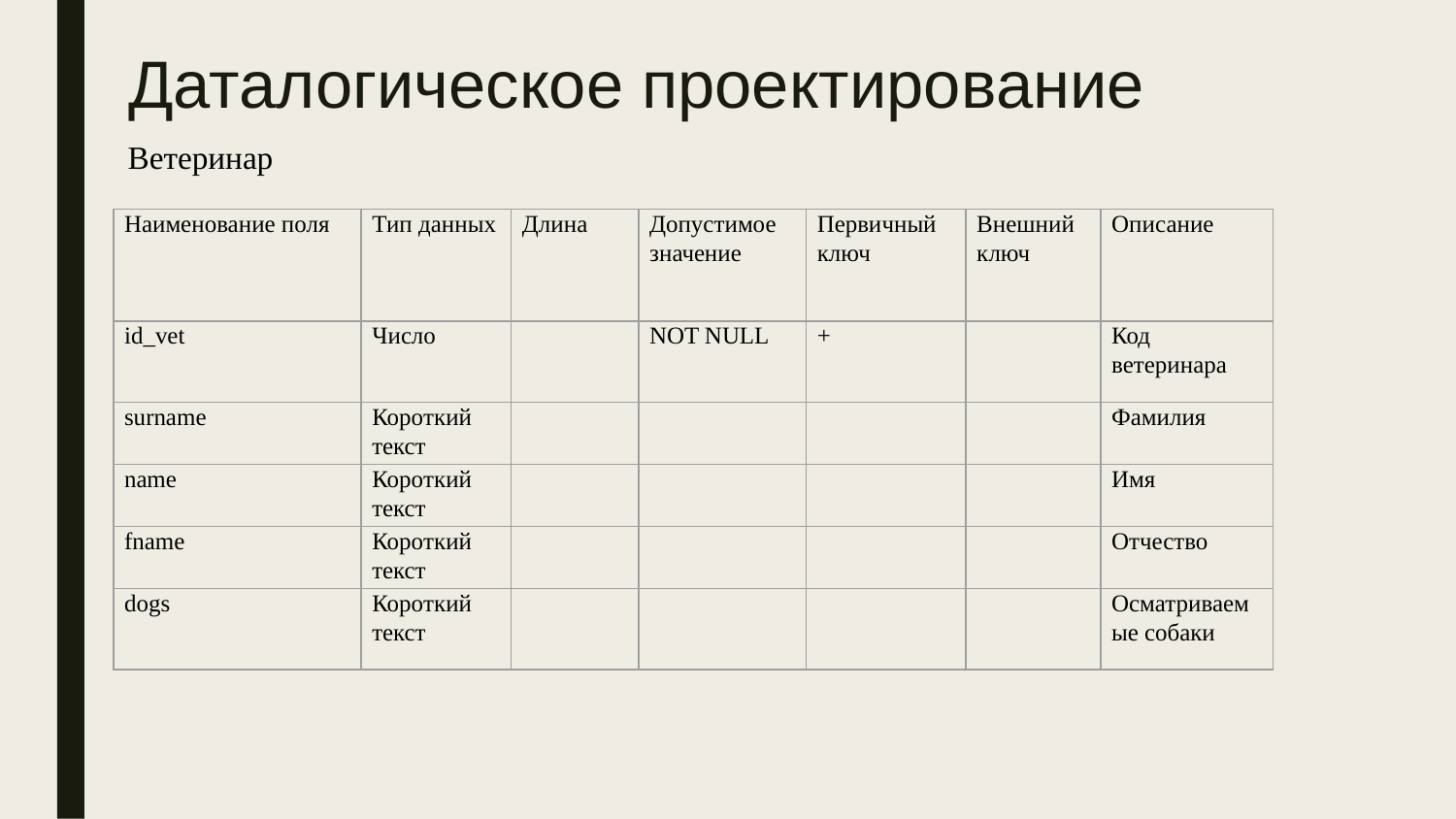

# Даталогическое проектирование
Ветеринар
| Наименование поля | Тип данных | Длина | Допустимое значение | Первичный ключ | Внешний ключ | Описание |
| --- | --- | --- | --- | --- | --- | --- |
| id\_vet | Число |  | NOT NULL | + |  | Код ветеринара |
| surname | Короткий текст |  |  |  |  | Фамилия |
| name | Короткий текст |  |  |  |  | Имя |
| fname | Короткий текст |  |  |  |  | Отчество |
| dogs | Короткий текст |  |  |  |  | Осматриваемые собаки |